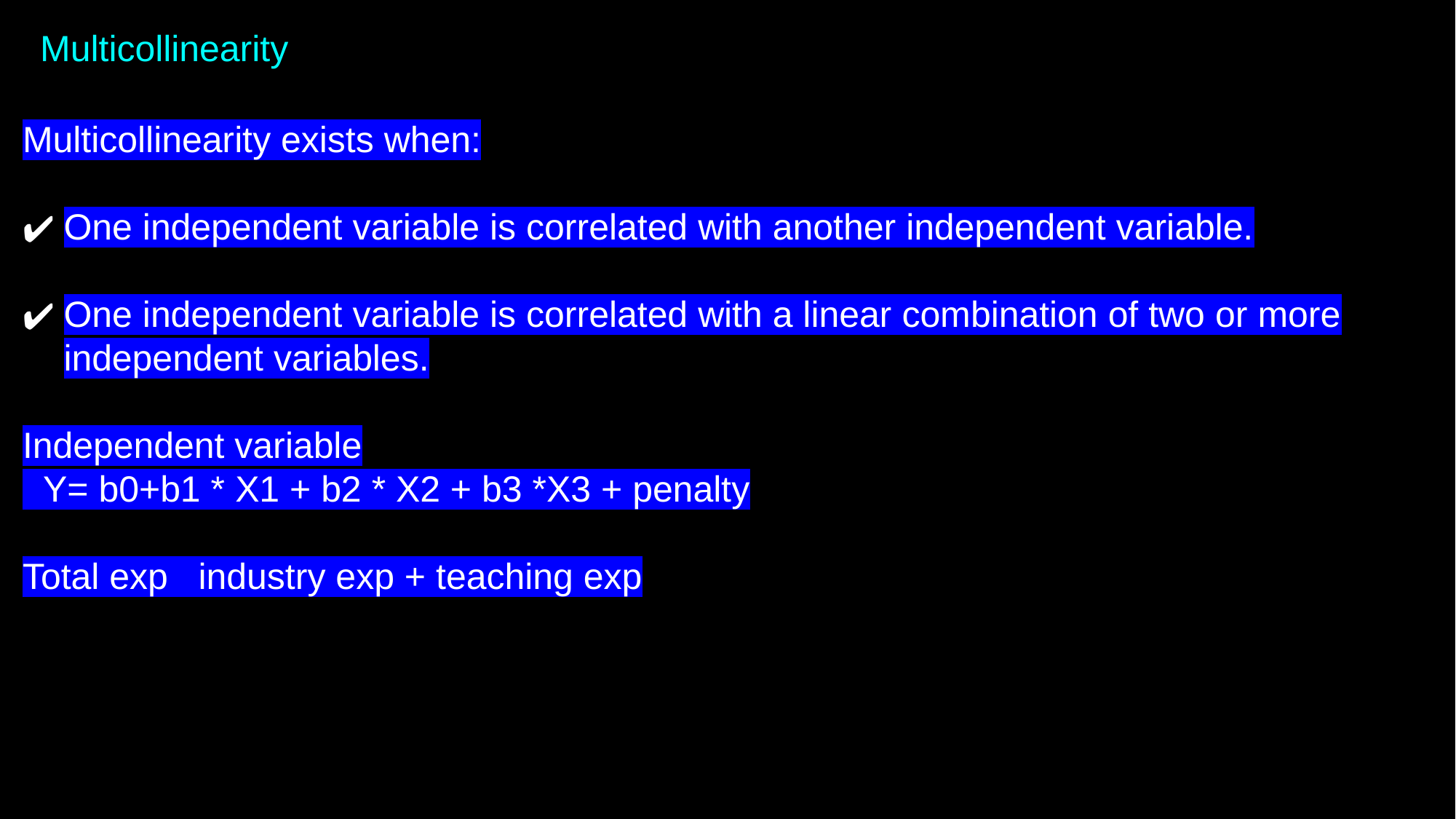

Multicollinearity

Multicollinearity exists when:

One independent variable is correlated with another independent variable.

One independent variable is correlated with a linear combination of two or more independent variables.

Independent variable
  Y= b0+b1 * X1 + b2 * X2 + b3 *X3 + penalty

Total exp   industry exp + teaching exp